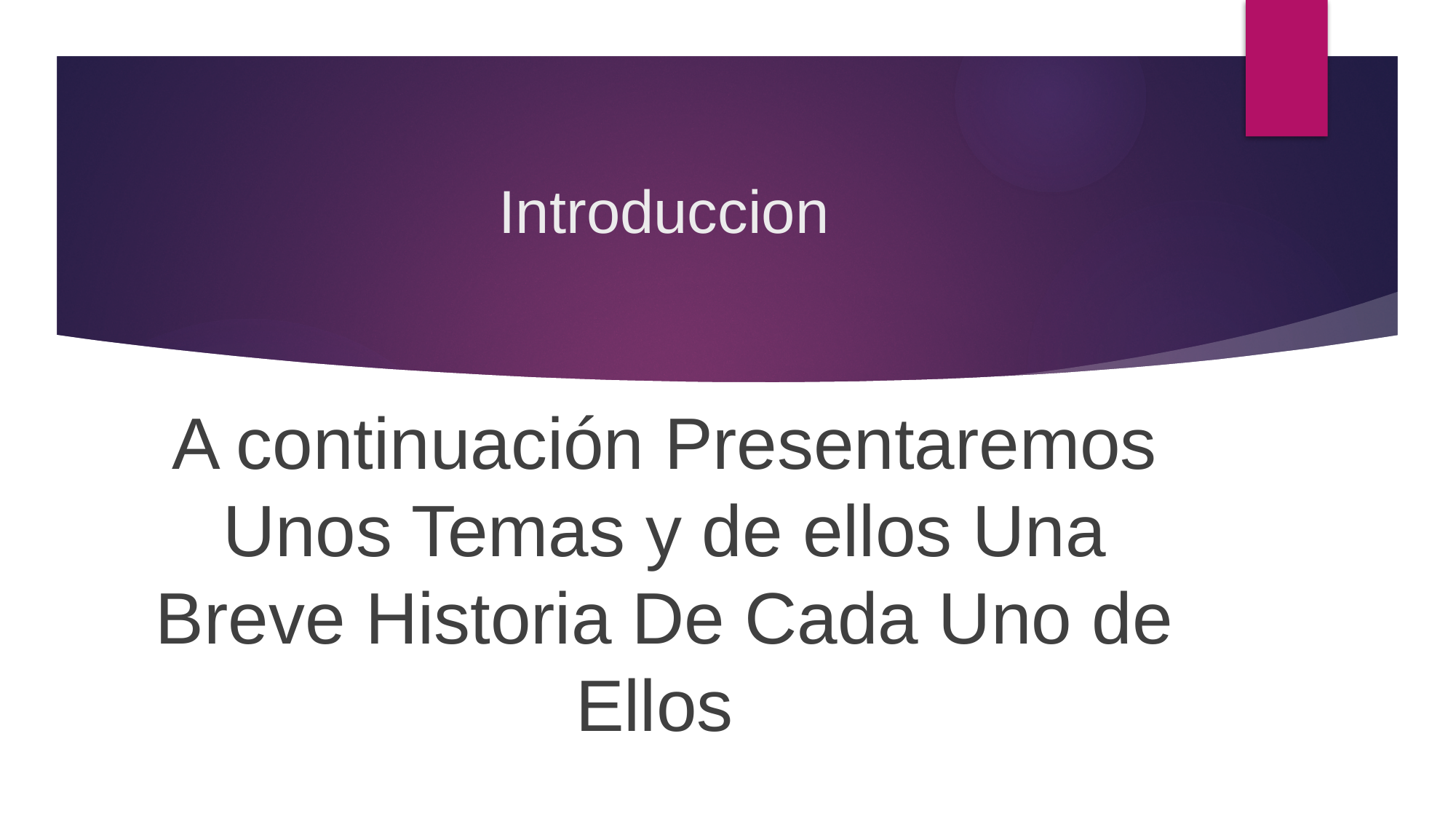

# Introduccion
A continuación Presentaremos Unos Temas y de ellos Una Breve Historia De Cada Uno de Ellos